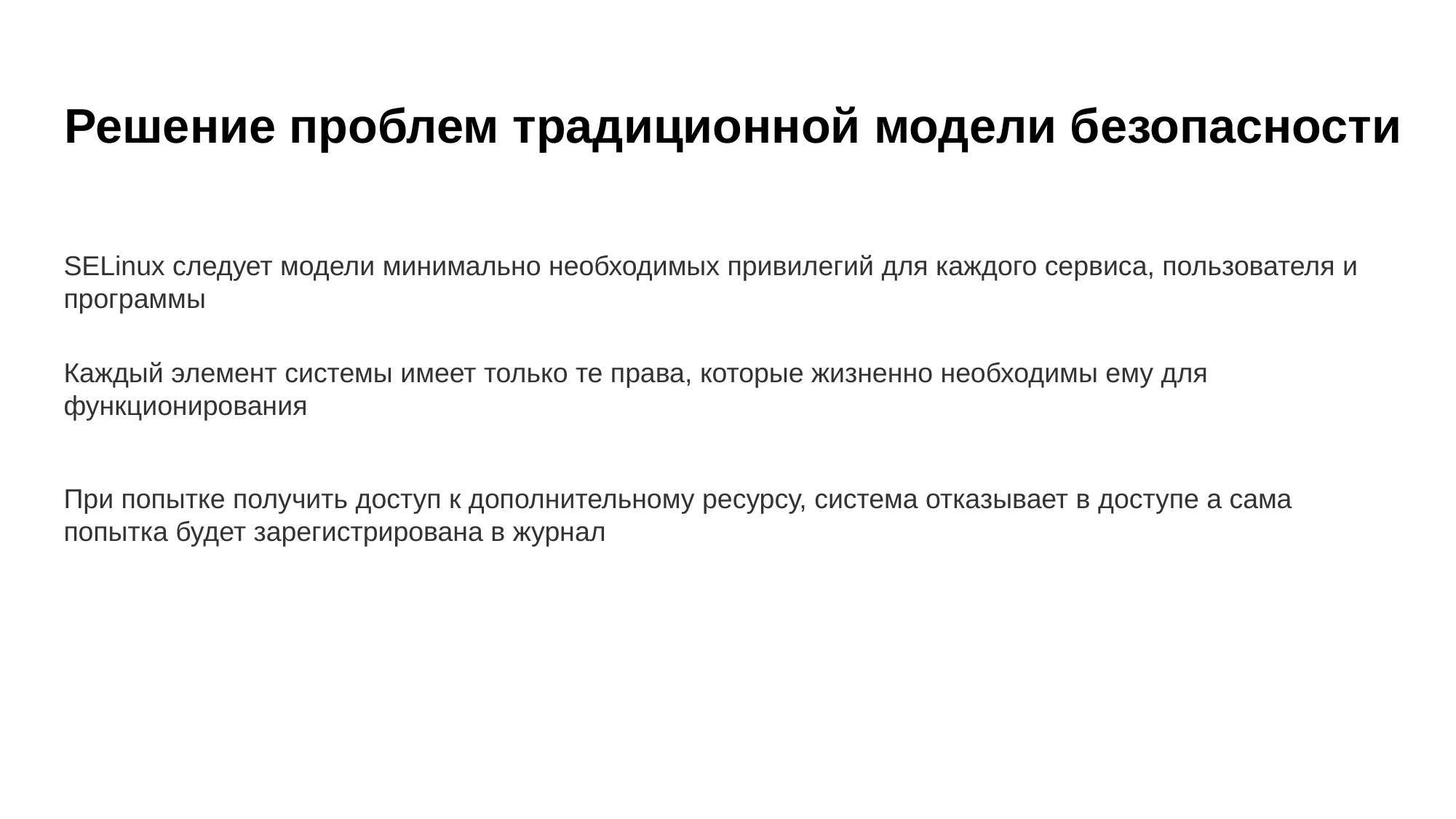

Решение проблем традиционной модели безопасности
SELinux следует модели минимально необходимых привилегий для каждого сервиса, пользователя и программы
Каждый элемент системы имеет только те права, которые жизненно необходимы ему для функционирования
При попытке получить доступ к дополнительному ресурсу, система отказывает в доступе а сама попытка будет зарегистрирована в журнал